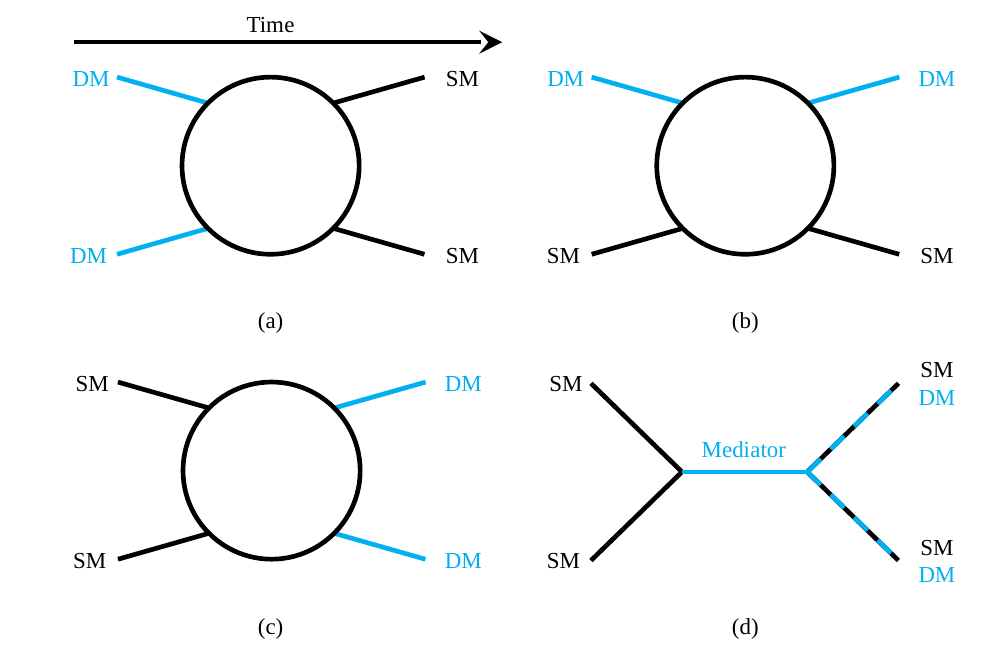

Time
DM
DM
DM
SM

DM
SM
SM
SM
(a)
(b)
SM
DM
SM
SM
DM

Mediator
SM
DM
SM
SM
DM
(c)
(d)